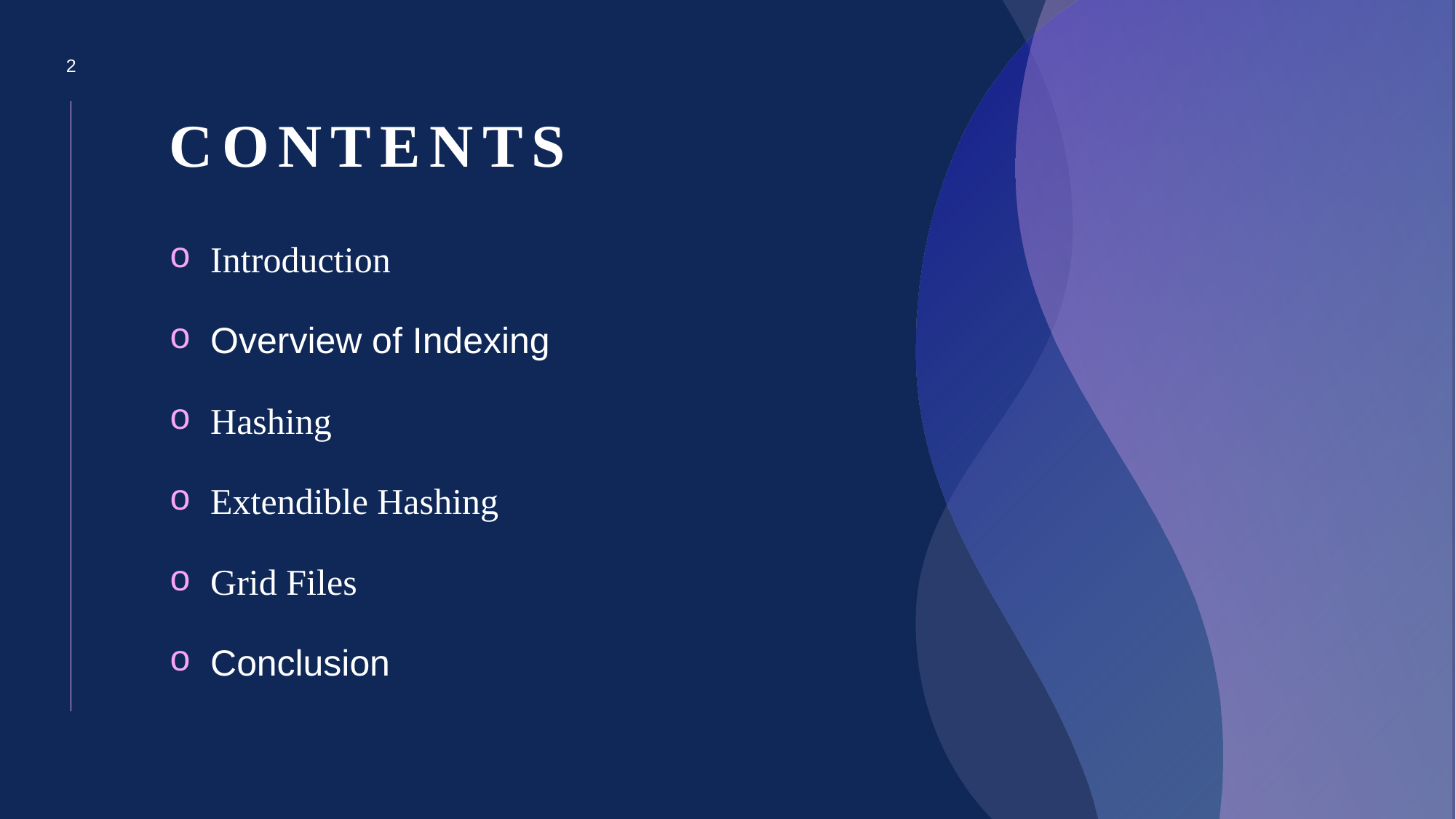

2
# CONTENTS
Introduction
Overview of Indexing
Hashing
Extendible Hashing
Grid Files
Conclusion